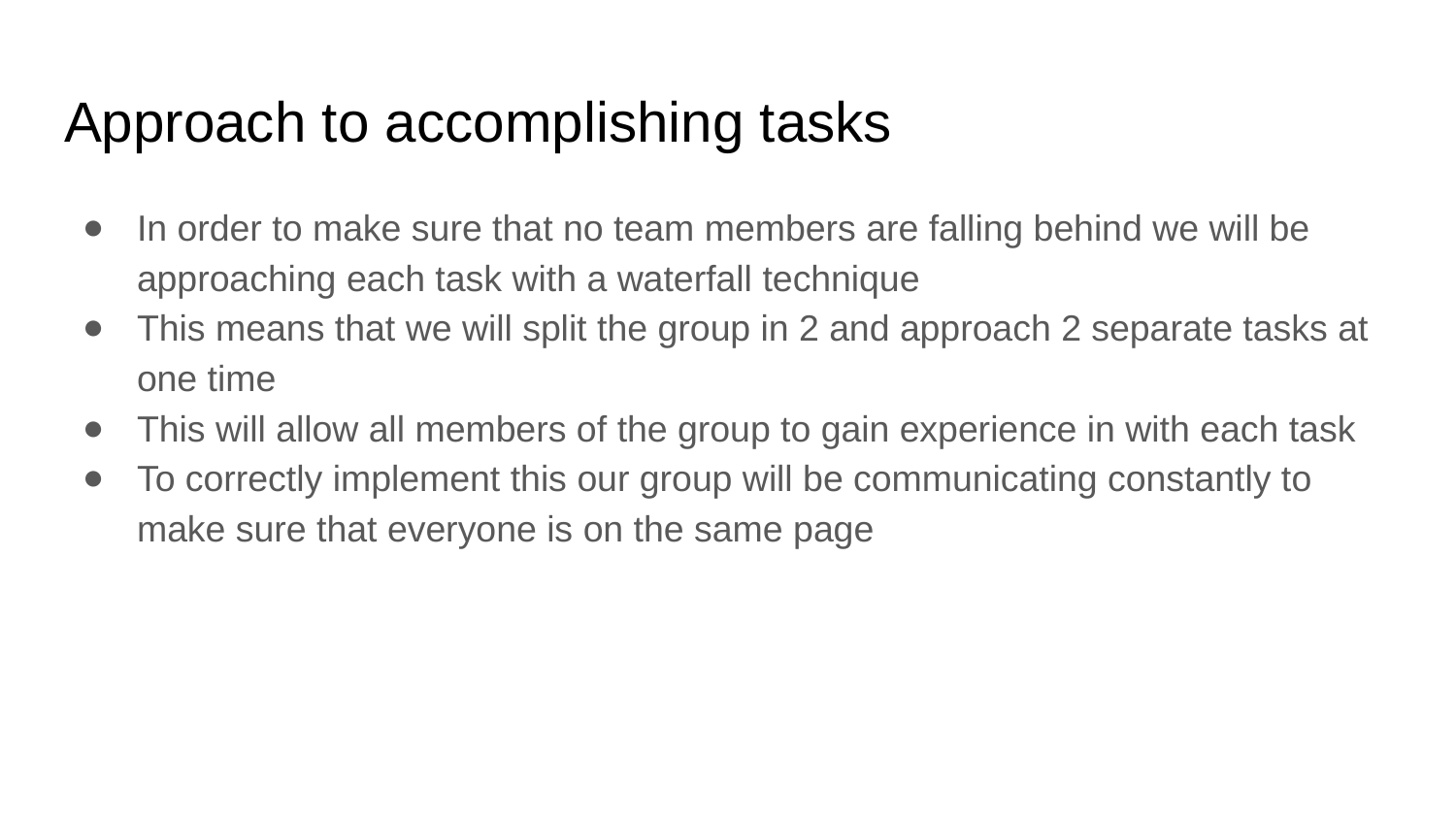

# Approach to accomplishing tasks
In order to make sure that no team members are falling behind we will be approaching each task with a waterfall technique
This means that we will split the group in 2 and approach 2 separate tasks at one time
This will allow all members of the group to gain experience in with each task
To correctly implement this our group will be communicating constantly to make sure that everyone is on the same page